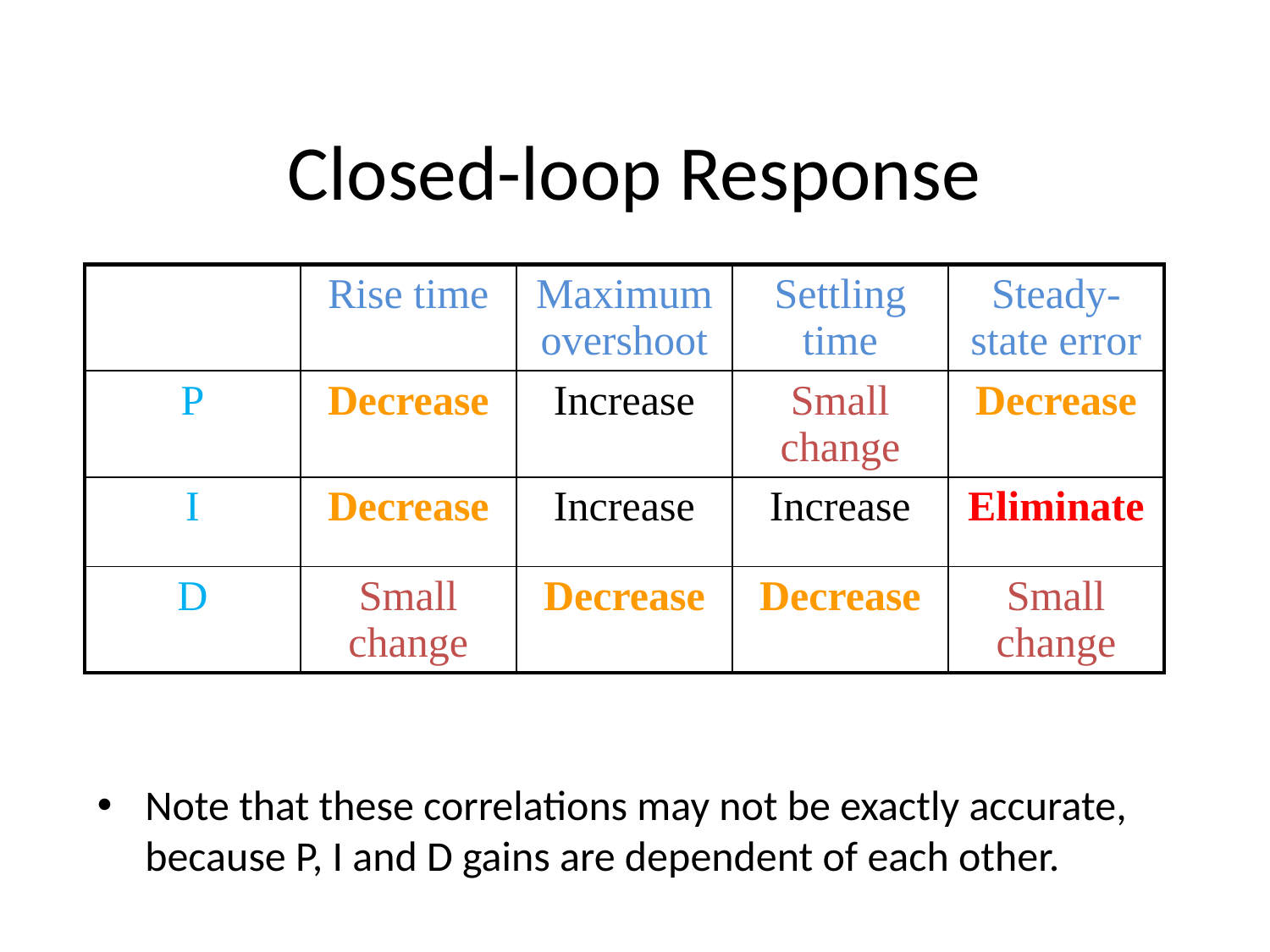

# Closed-loop Response
|  | Rise time | Maximum overshoot | Settling time | Steady-state error |
| --- | --- | --- | --- | --- |
| P | Decrease | Increase | Small change | Decrease |
| I | Decrease | Increase | Increase | Eliminate |
| D | Small change | Decrease | Decrease | Small change |
Note that these correlations may not be exactly accurate, because P, I and D gains are dependent of each other.